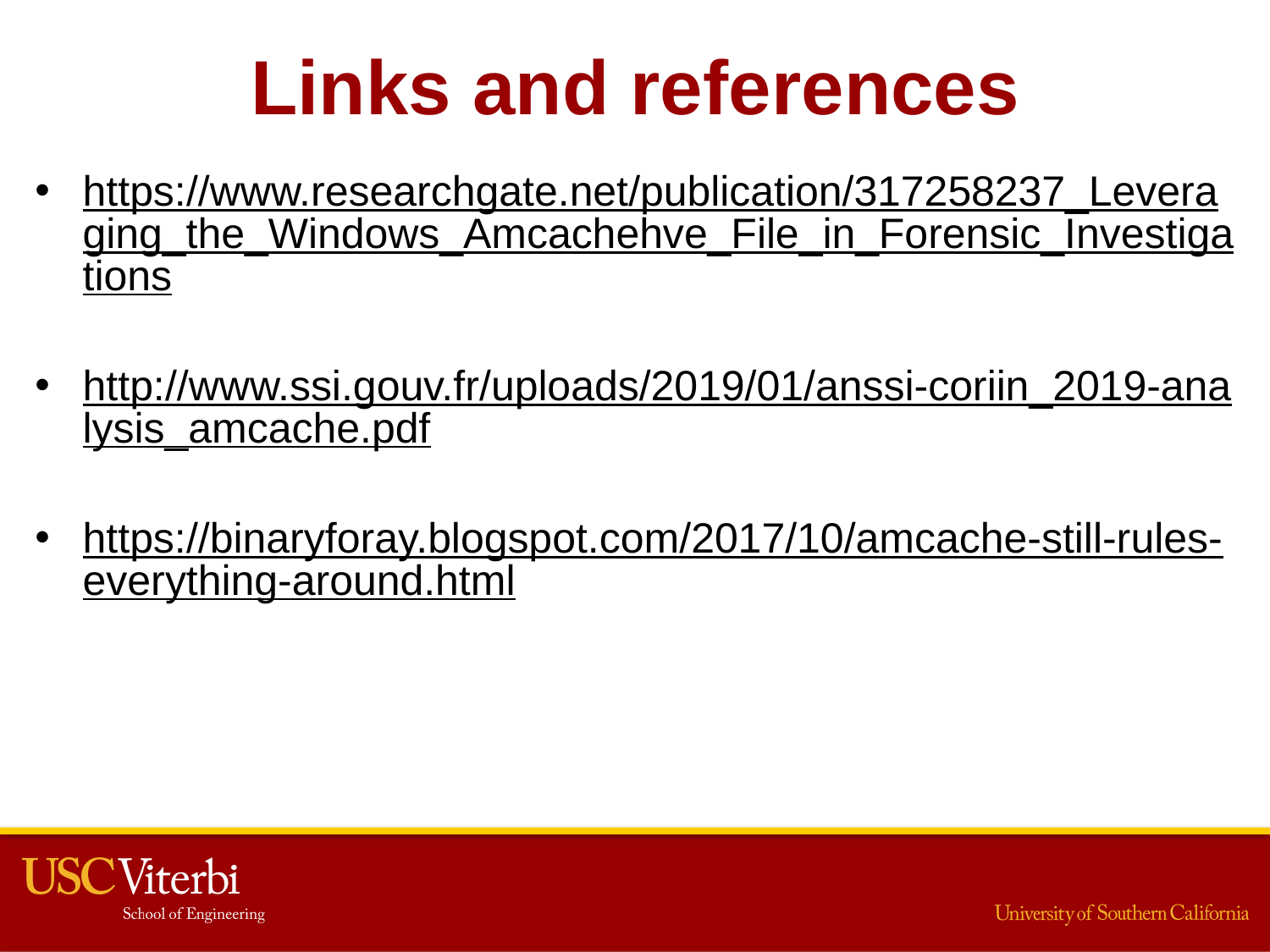

# Links and references
https://www.researchgate.net/publication/317258237_Leveraging_the_Windows_Amcachehve_File_in_Forensic_Investigations
http://www.ssi.gouv.fr/uploads/2019/01/anssi-coriin_2019-analysis_amcache.pdf
https://binaryforay.blogspot.com/2017/10/amcache-still-rules-everything-around.html